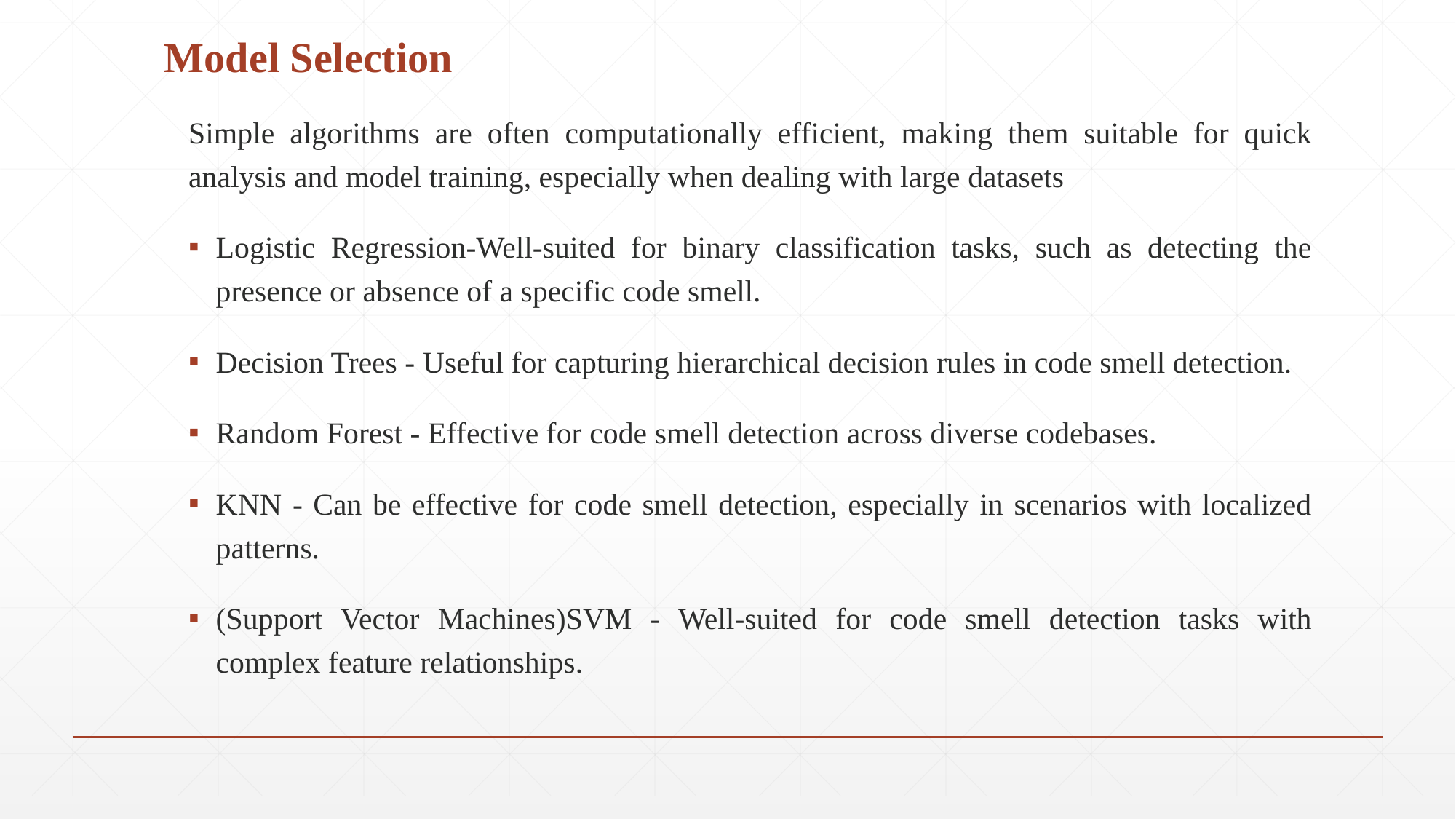

# Model Selection
Simple algorithms are often computationally efficient, making them suitable for quick analysis and model training, especially when dealing with large datasets
Logistic Regression-Well-suited for binary classification tasks, such as detecting the presence or absence of a specific code smell.
Decision Trees - Useful for capturing hierarchical decision rules in code smell detection.
Random Forest - Effective for code smell detection across diverse codebases.
KNN - Can be effective for code smell detection, especially in scenarios with localized patterns.
(Support Vector Machines)SVM - Well-suited for code smell detection tasks with complex feature relationships.